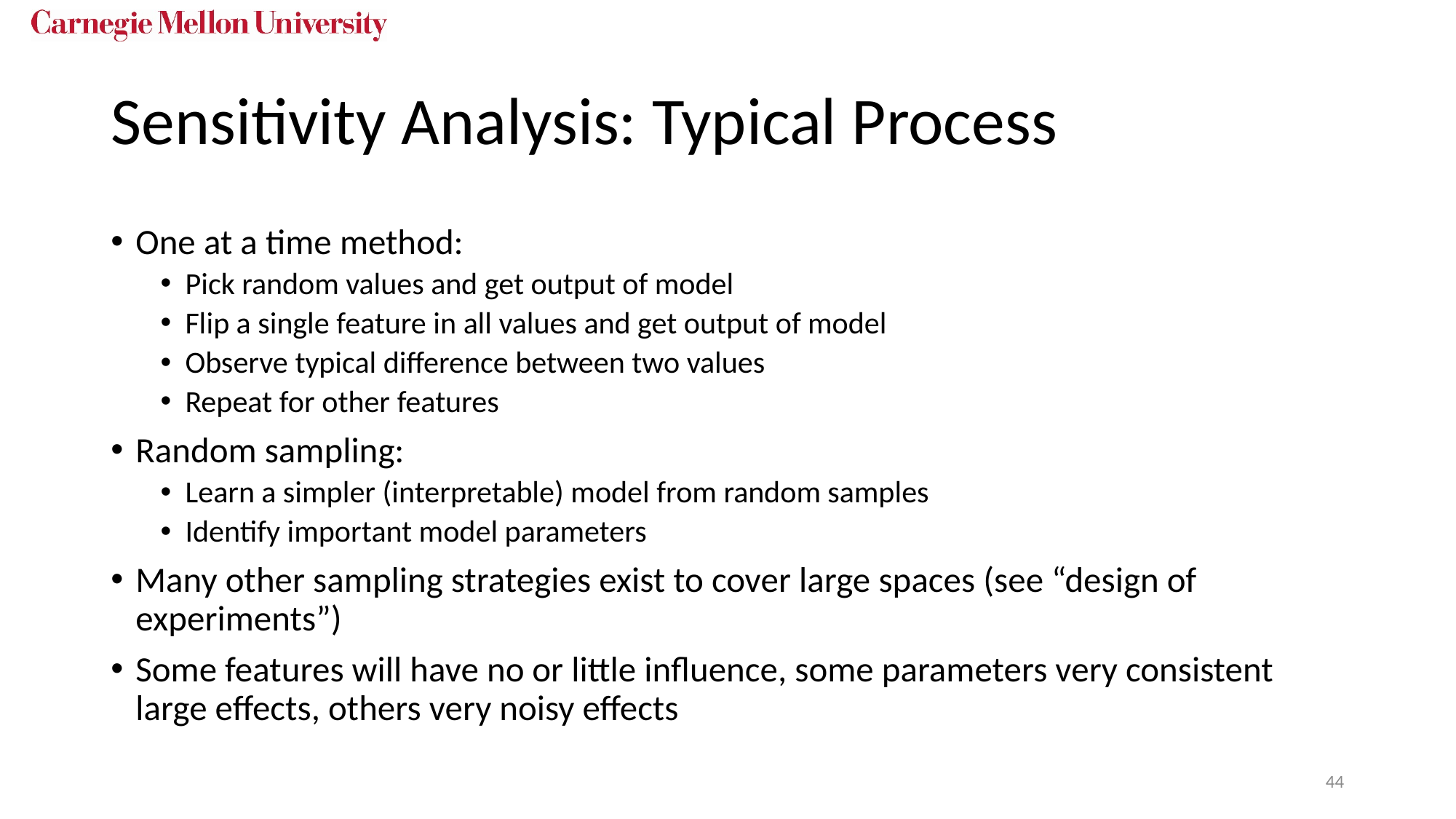

# Sensitivity Analysis: Typical Process
One at a time method:
Pick random values and get output of model
Flip a single feature in all values and get output of model
Observe typical difference between two values
Repeat for other features
Random sampling:
Learn a simpler (interpretable) model from random samples
Identify important model parameters
Many other sampling strategies exist to cover large spaces (see “design of experiments”)
Some features will have no or little influence, some parameters very consistent large effects, others very noisy effects
44